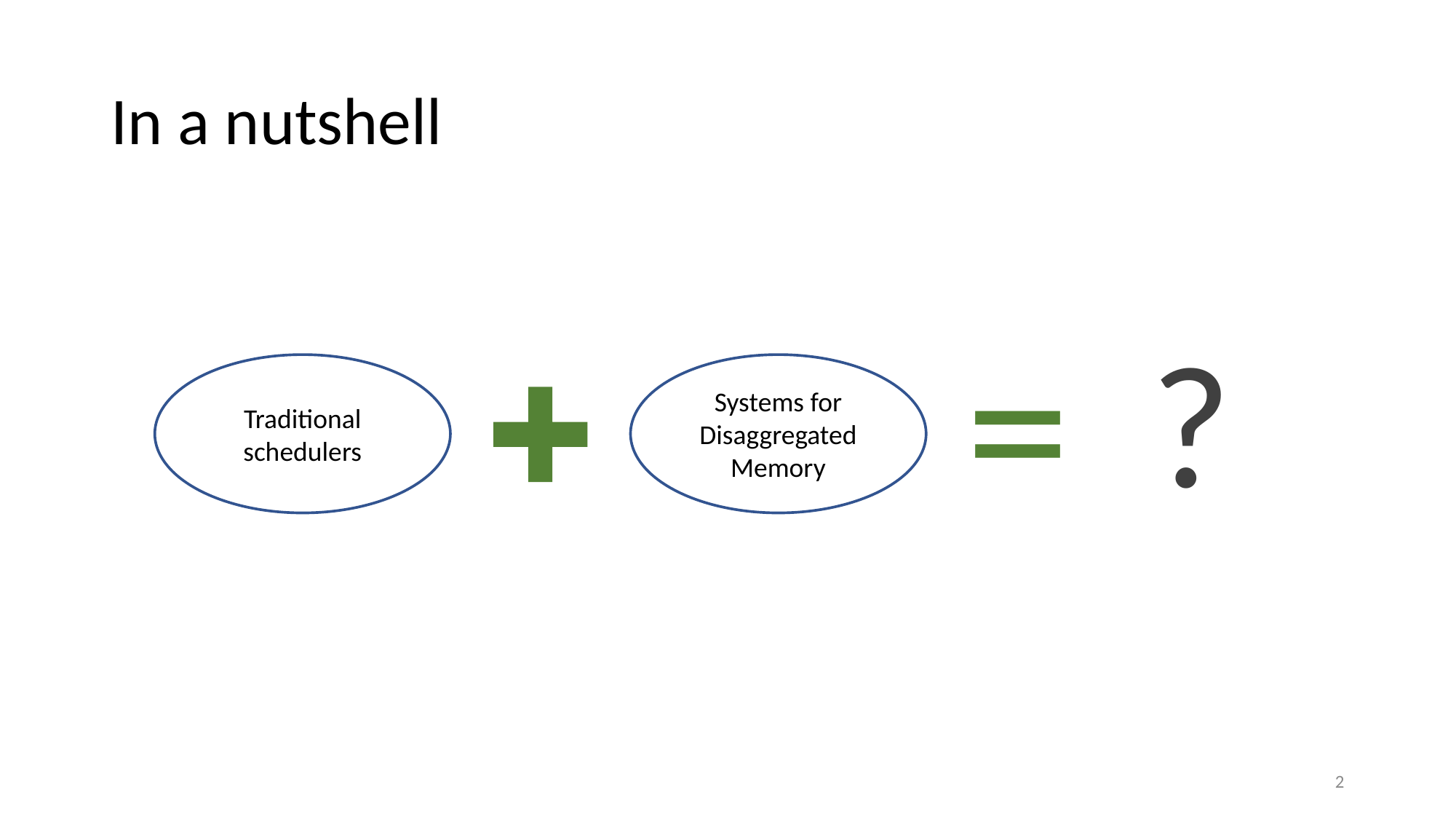

# In a nutshell
=
?
Systems for Disaggregated Memory
Traditional schedulers

2